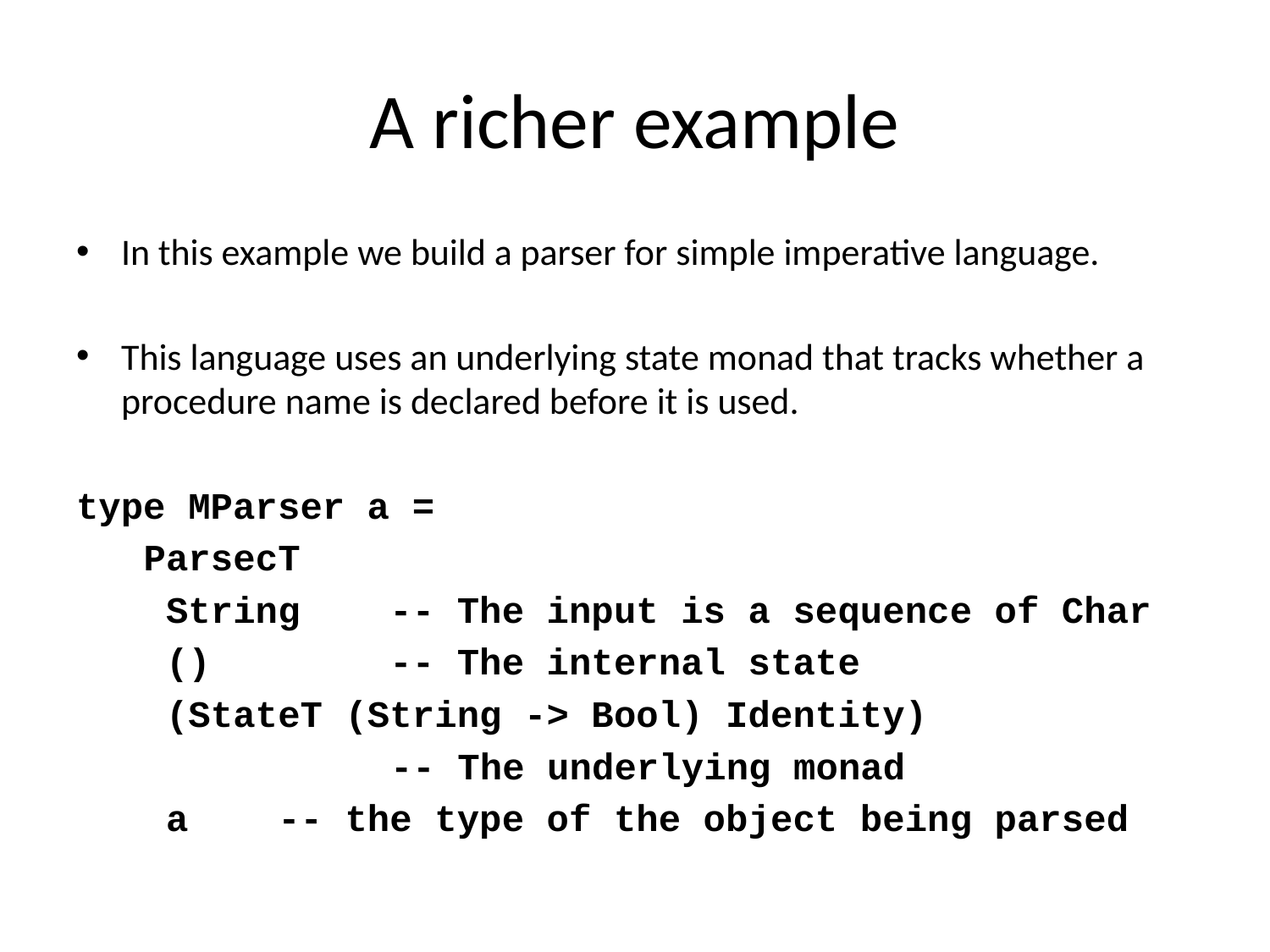

# A richer example
In this example we build a parser for simple imperative language.

This language uses an underlying state monad that tracks whether a procedure name is declared before it is used.

type MParser a =
   ParsecT
    String    -- The input is a sequence of Char
    ()        -- The internal state
    (StateT (String -> Bool) Identity)
              -- The underlying monad
    a    -- the type of the object being parsed